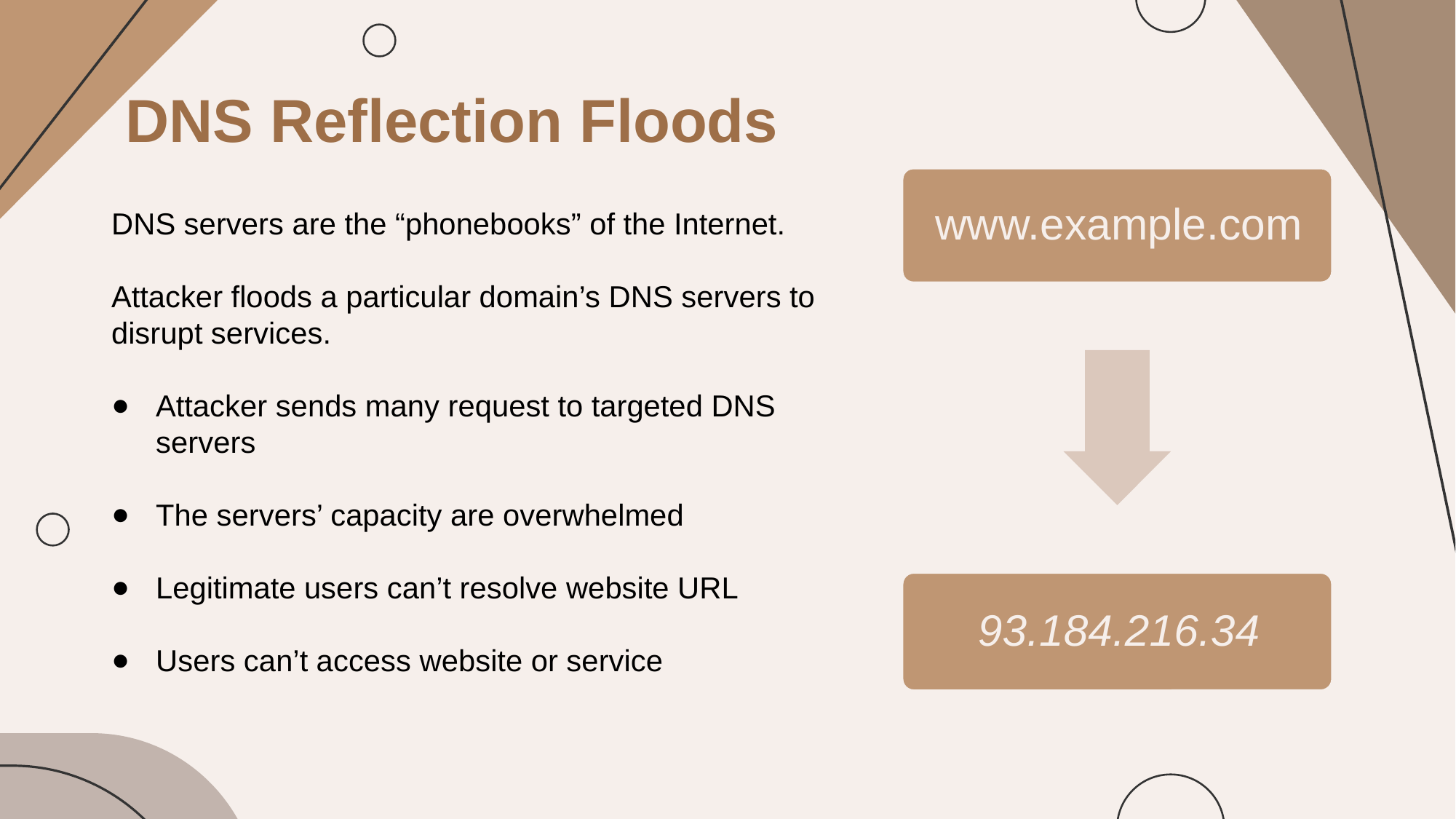

# DNS Reflection Floods
www.example.com

93.184.216.34
DNS servers are the “phonebooks” of the Internet.

Attacker floods a particular domain’s DNS servers to disrupt services.

Attacker sends many request to targeted DNS servers

The servers’ capacity are overwhelmed

Legitimate users can’t resolve website URL

Users can’t access website or service